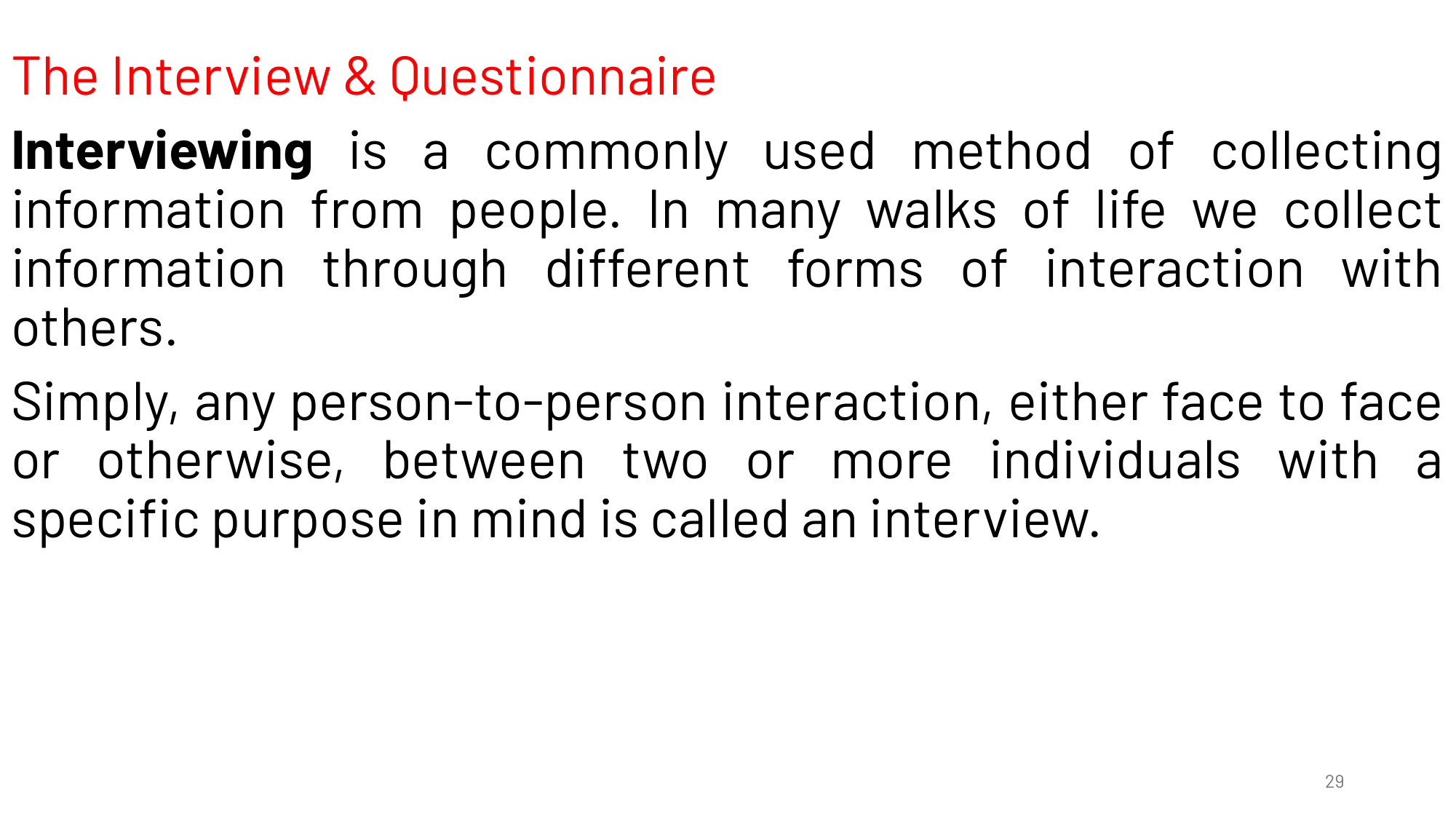

The Interview & Questionnaire
Interviewing is a commonly used method of collecting information from people. In many walks of life we collect information through different forms of interaction with others.
Simply, any person-to-person interaction, either face to face or otherwise, between two or more individuals with a specific purpose in mind is called an interview.
29